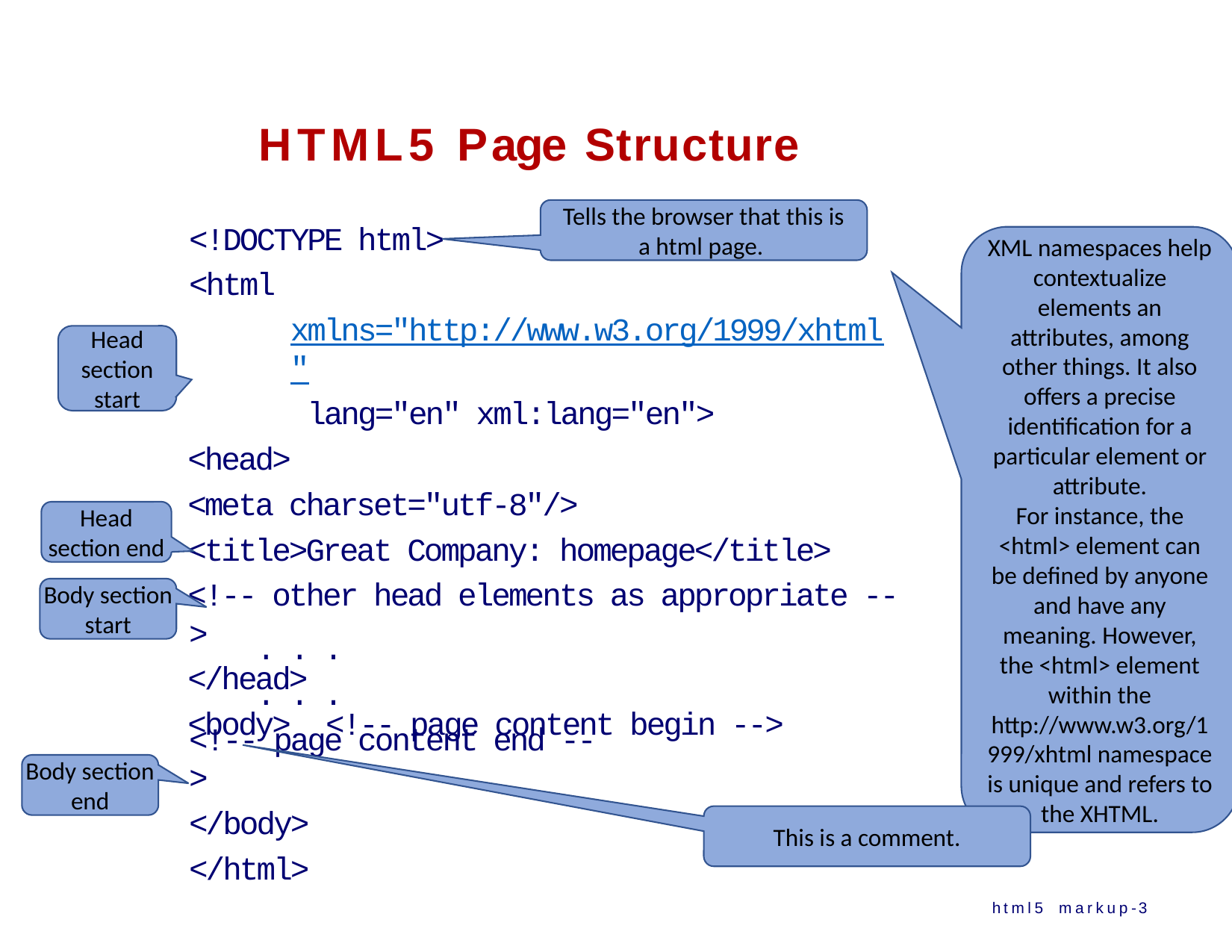

# HTML5 Page Structure
Tells the browser that this is a html page.
<!DOCTYPE html>
<html xmlns="http://www.w3.org/1999/xhtml" lang="en" xml:lang="en">
<head>
<meta charset="utf-8"/>
<title>Great Company: homepage</title>
<!-- other head elements as appropriate -->
</head>
<body>	<!-- page content begin -->
XML namespaces help contextualize elements an attributes, among other things. It also offers a precise identification for a particular element or attribute.
For instance, the <html> element can be defined by anyone and have any meaning. However, the <html> element within the http://www.w3.org/1999/xhtml namespace is unique and refers to the XHTML.
Head section start
Head section end
Body section start
. . .
. . .
<!-- page content end -->
</body>
</html>
Body section end
This is a comment.
html5  markup-3